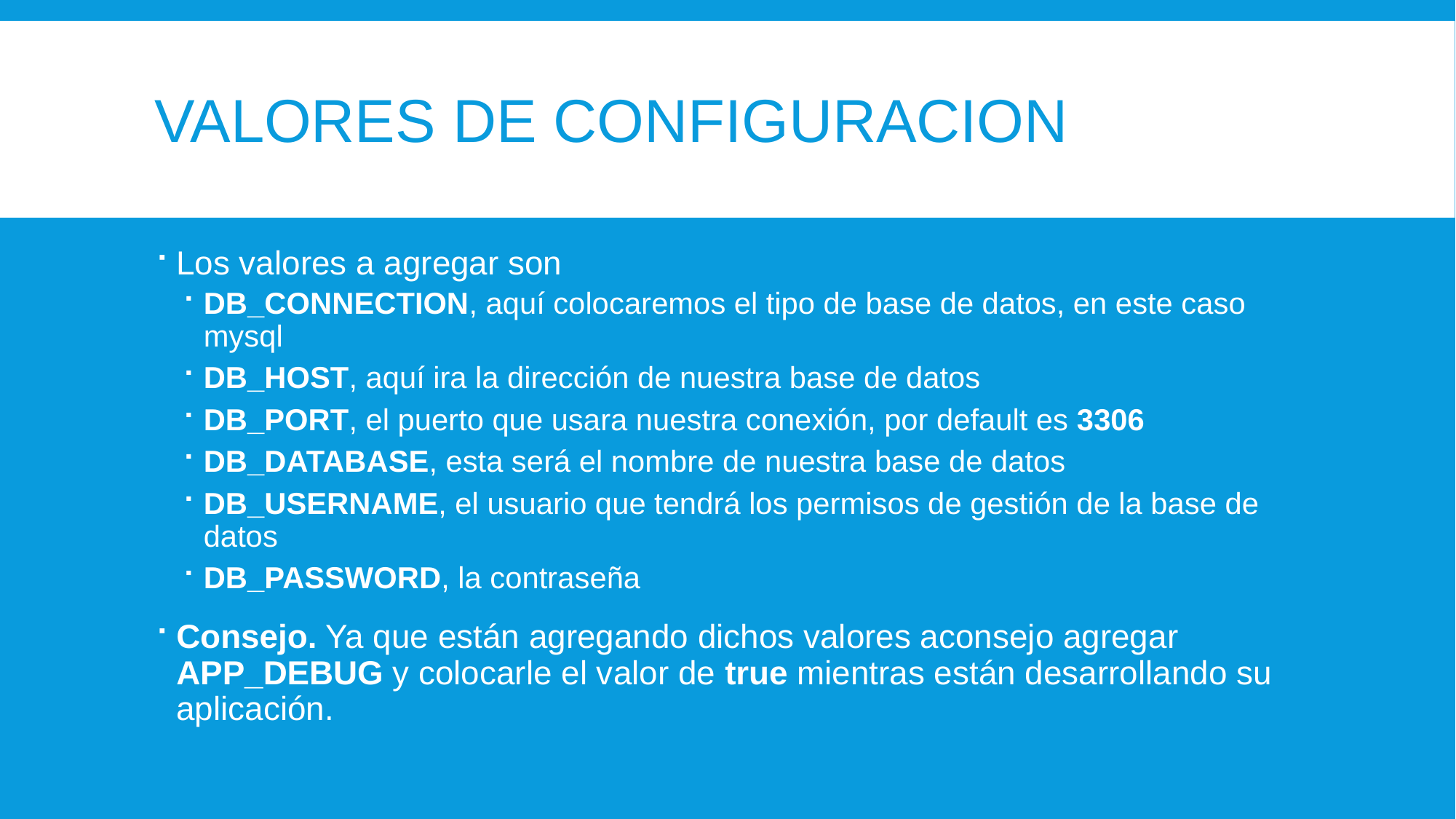

# Valores de Configuracion
Los valores a agregar son
DB_CONNECTION, aquí colocaremos el tipo de base de datos, en este caso mysql
DB_HOST, aquí ira la dirección de nuestra base de datos
DB_PORT, el puerto que usara nuestra conexión, por default es 3306
DB_DATABASE, esta será el nombre de nuestra base de datos
DB_USERNAME, el usuario que tendrá los permisos de gestión de la base de datos
DB_PASSWORD, la contraseña
Consejo. Ya que están agregando dichos valores aconsejo agregar APP_DEBUG y colocarle el valor de true mientras están desarrollando su aplicación.